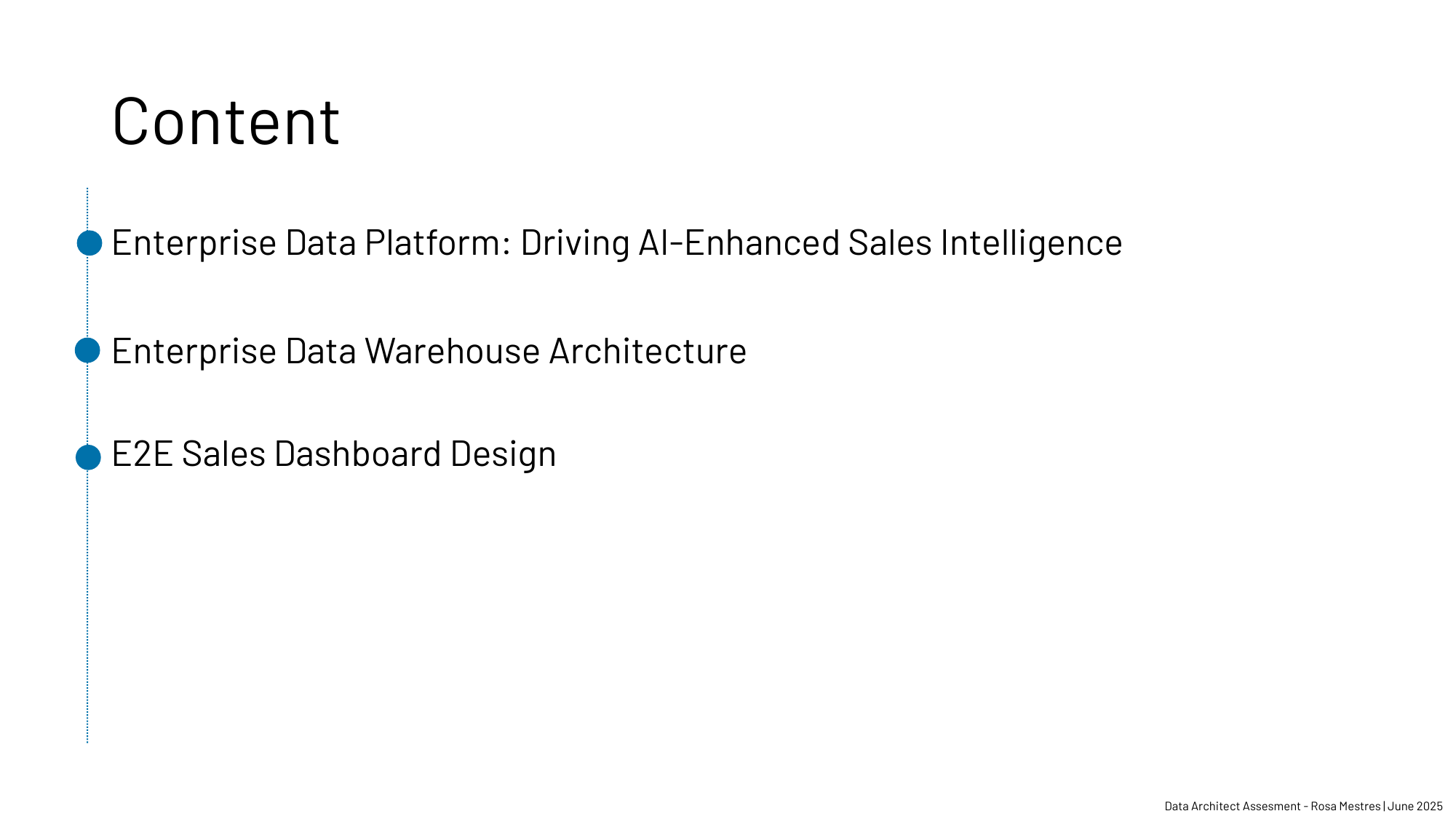

# Content
Enterprise Data Platform: Driving AI-Enhanced Sales Intelligence

Enterprise Data Warehouse Architecture

E2E Sales Dashboard Design

Data Architect Assesment - Rosa Mestres | June 2025